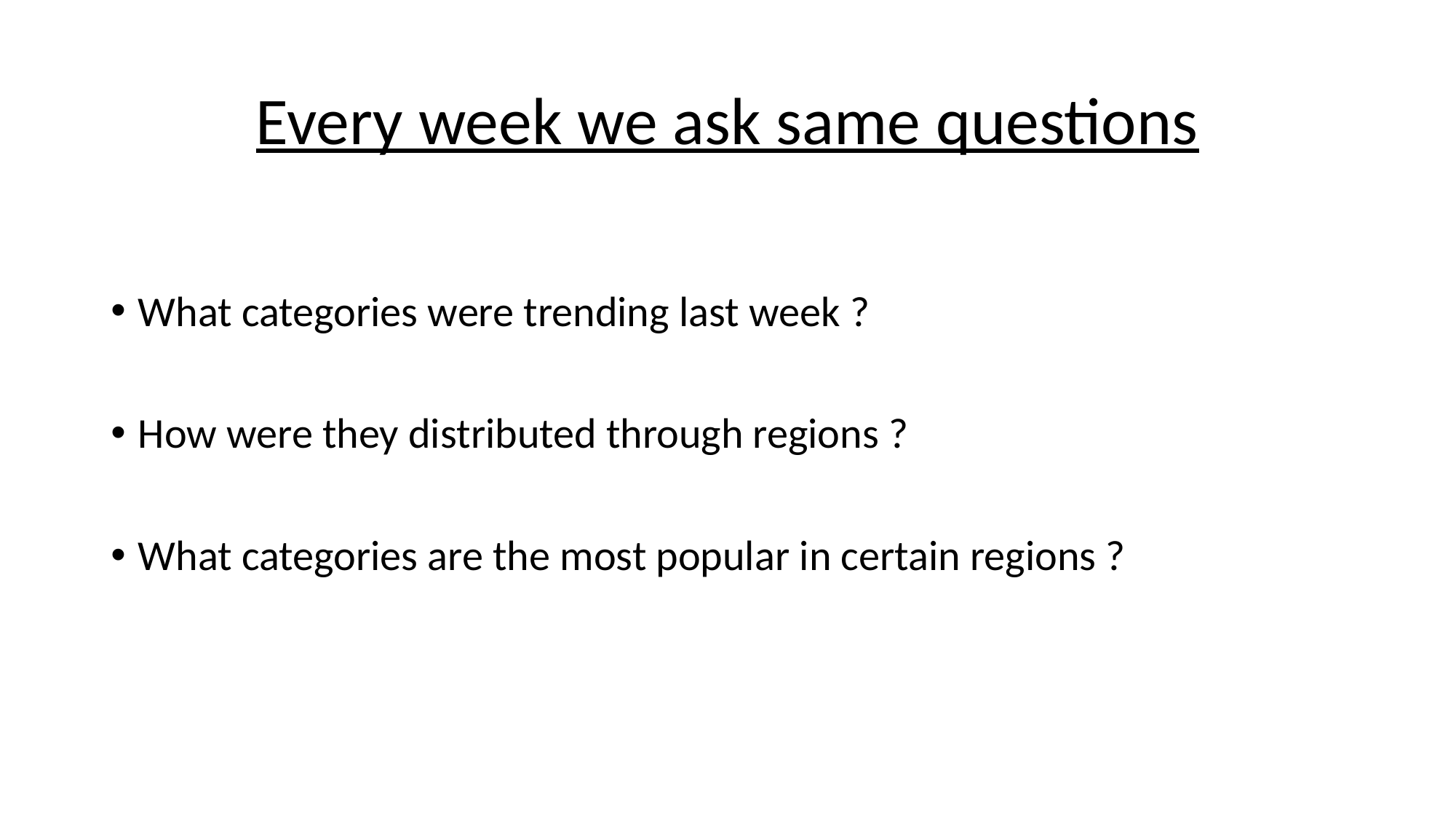

# Every week we ask same questions

What categories were trending last week ?

How were they distributed through regions ?

What categories are the most popular in certain regions ?